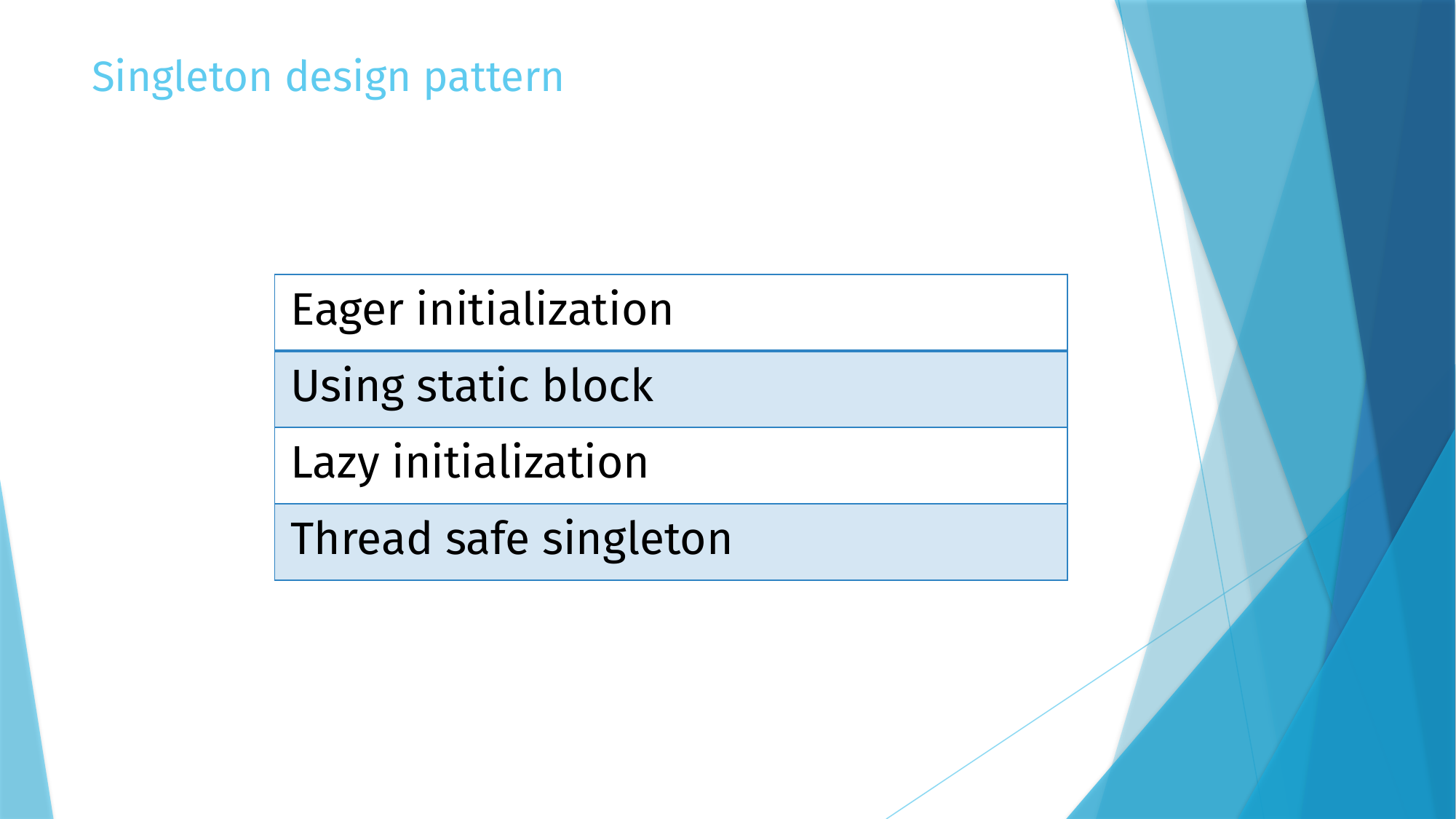

# Singleton design pattern
| Eager initialization |
| --- |
| Using static block |
| Lazy initialization |
| Thread safe singleton |